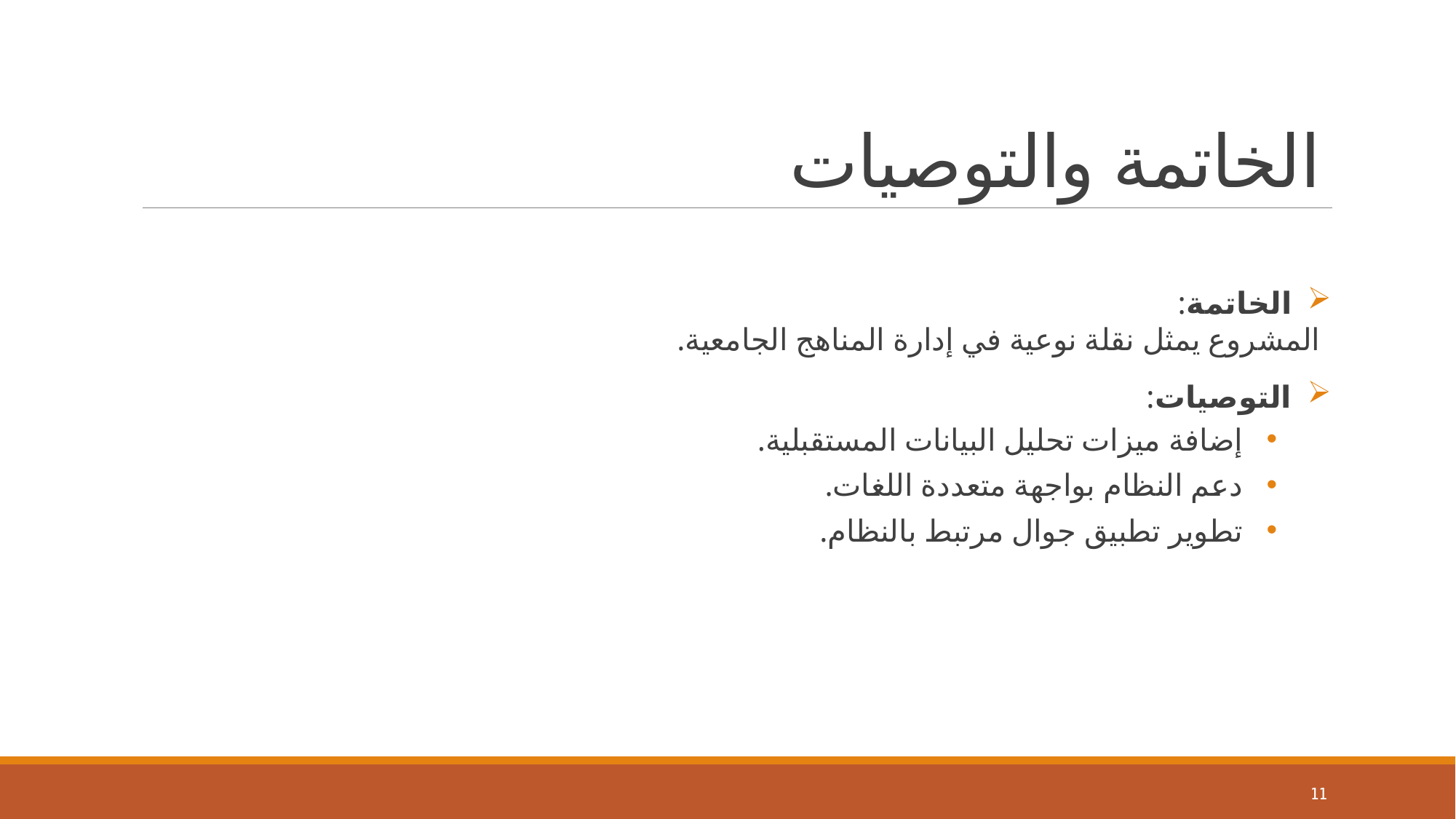

# الخاتمة والتوصيات

  الخاتمة:
المشروع يمثل نقلة نوعية في إدارة المناهج الجامعية.
  التوصيات:
إضافة ميزات تحليل البيانات المستقبلية.
دعم النظام بواجهة متعددة اللغات.
تطوير تطبيق جوال مرتبط بالنظام.
11